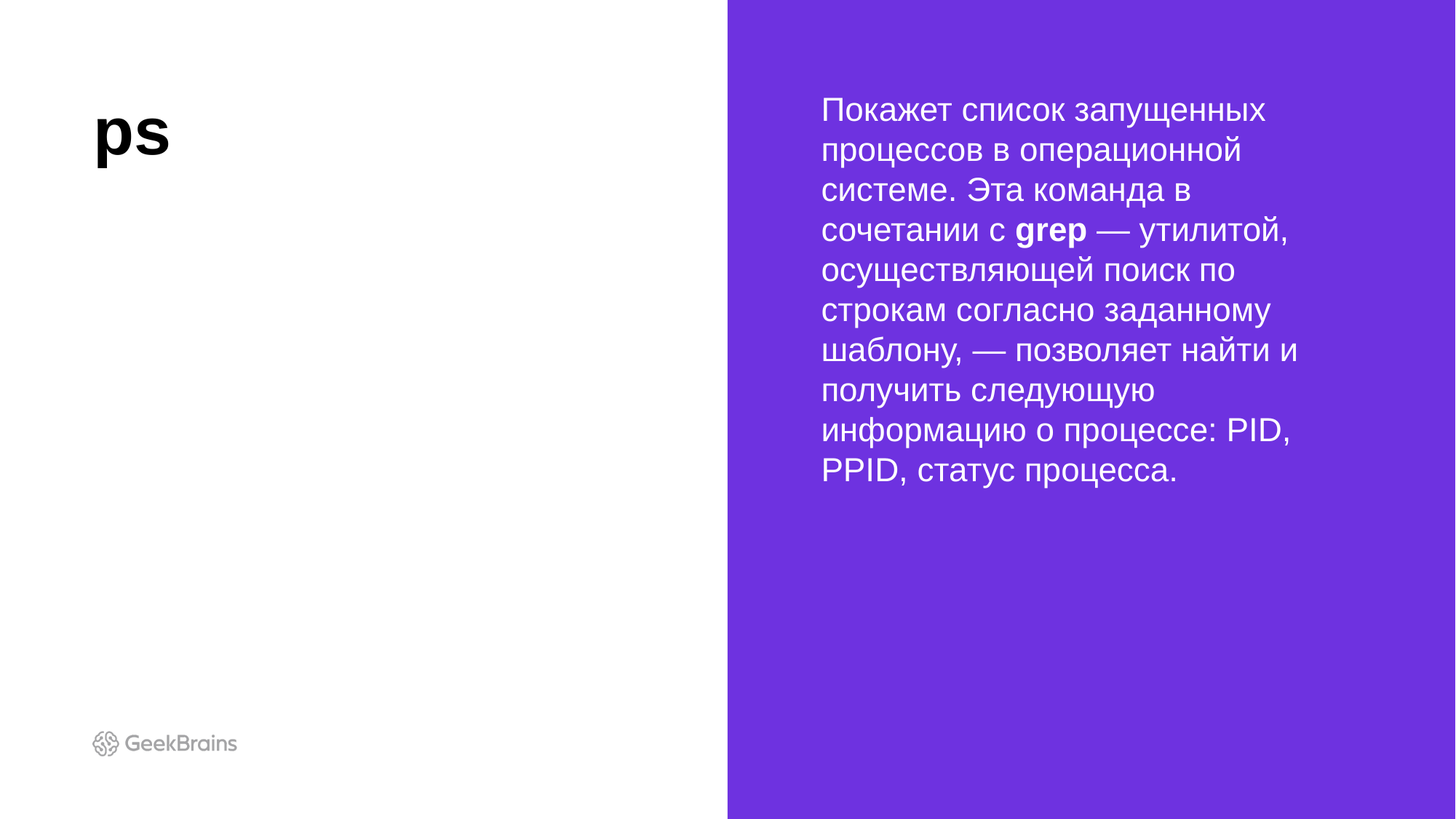

# ps
Покажет список запущенных процессов в операционной системе. Эта команда в сочетании с grep — утилитой, осуществляющей поиск по строкам согласно заданному шаблону, — позволяет найти и получить следующую информацию о процессе: PID, PPID, статус процесса.